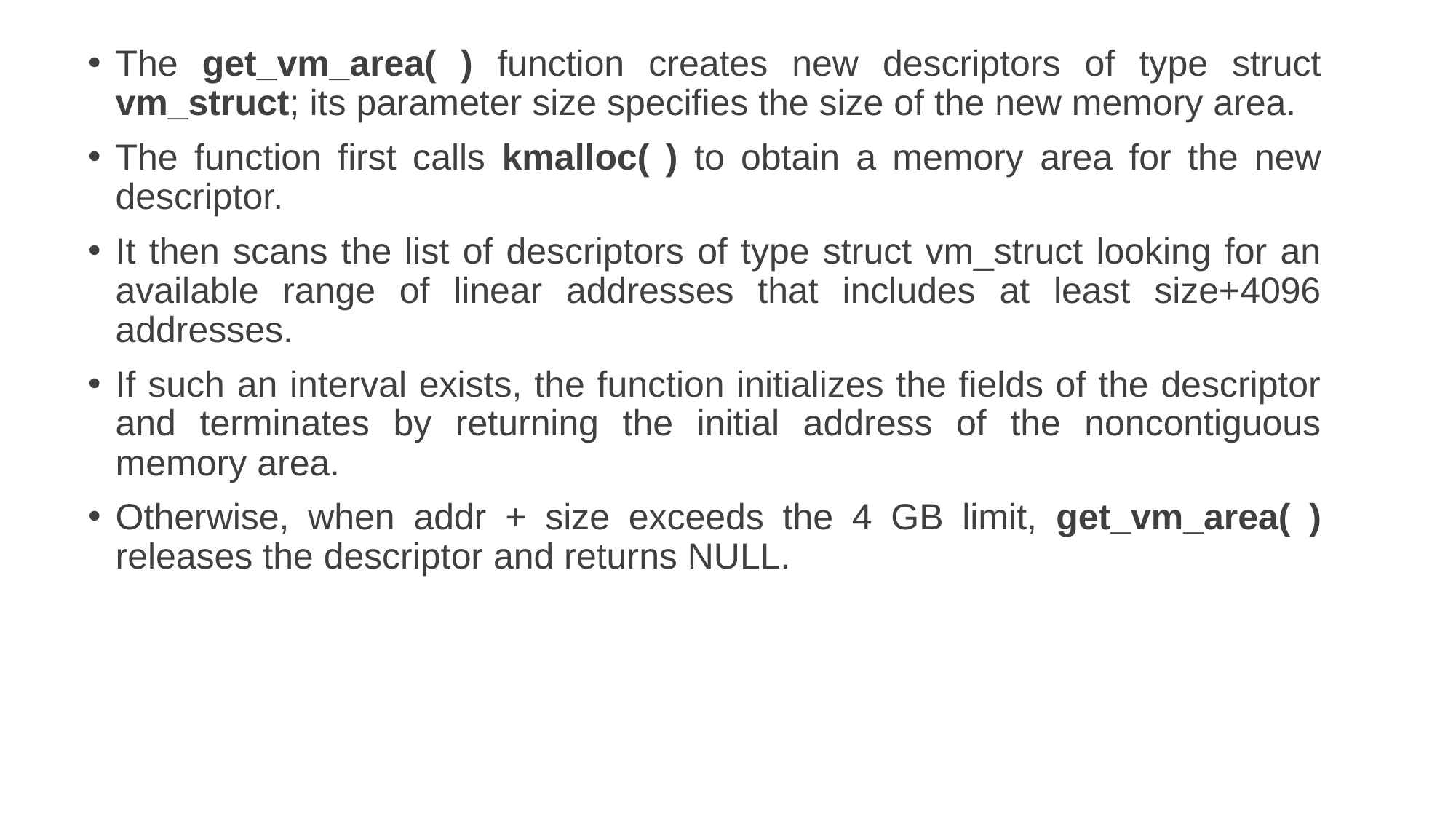

The get_vm_area( ) function creates new descriptors of type struct vm_struct; its parameter size specifies the size of the new memory area.
The function first calls kmalloc( ) to obtain a memory area for the new descriptor.
It then scans the list of descriptors of type struct vm_struct looking for an available range of linear addresses that includes at least size+4096 addresses.
If such an interval exists, the function initializes the fields of the descriptor and terminates by returning the initial address of the noncontiguous memory area.
Otherwise, when addr + size exceeds the 4 GB limit, get_vm_area( ) releases the descriptor and returns NULL.